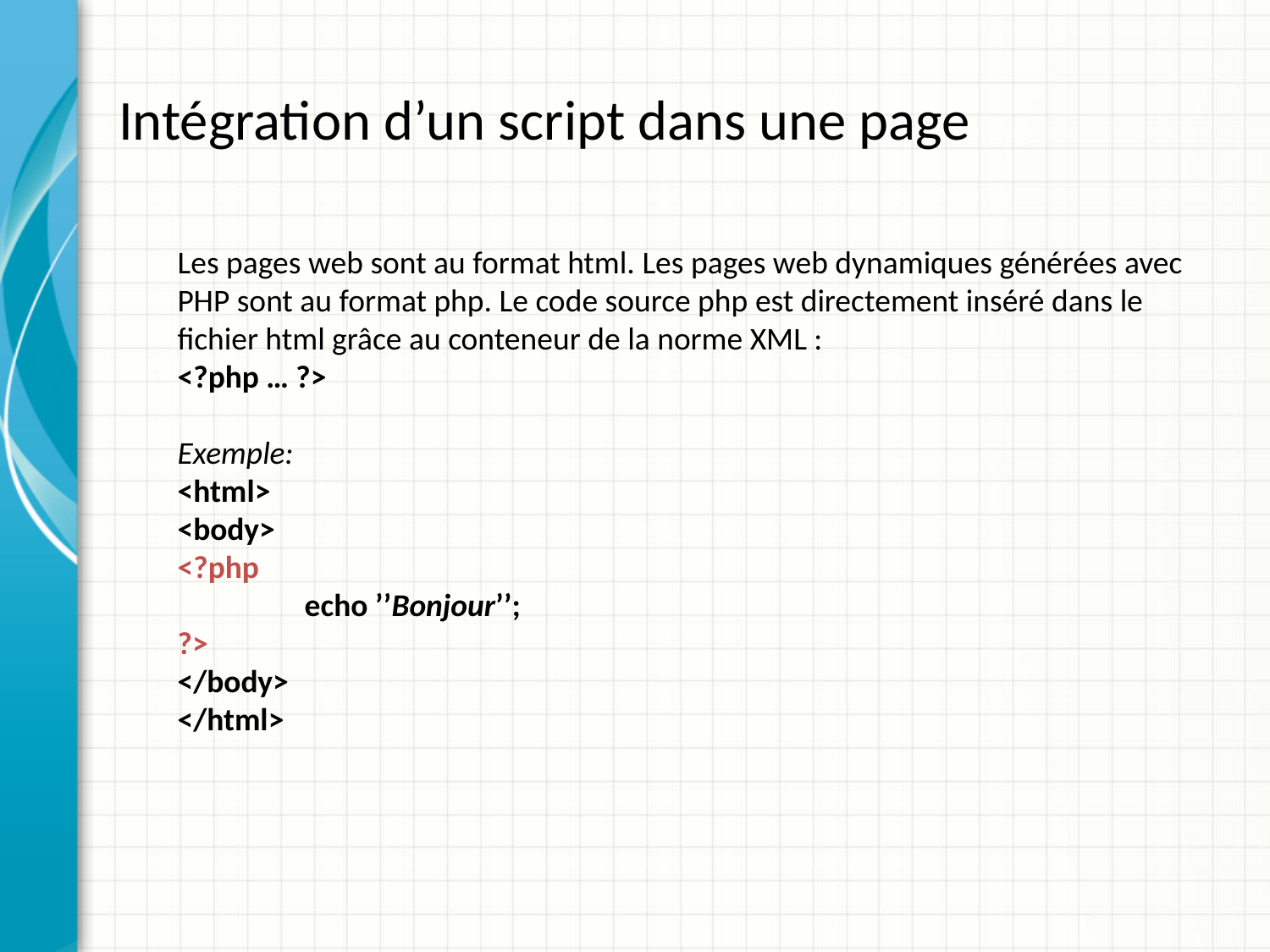

# Intégration d’un script dans une page
Les pages web sont au format html. Les pages web dynamiques générées avec PHP sont au format php. Le code source php est directement inséré dans le fichier html grâce au conteneur de la norme XML :
<?php … ?>

Exemple:
<html>
<body>
<?php
	echo ’’Bonjour’’;
?>
</body>
</html>